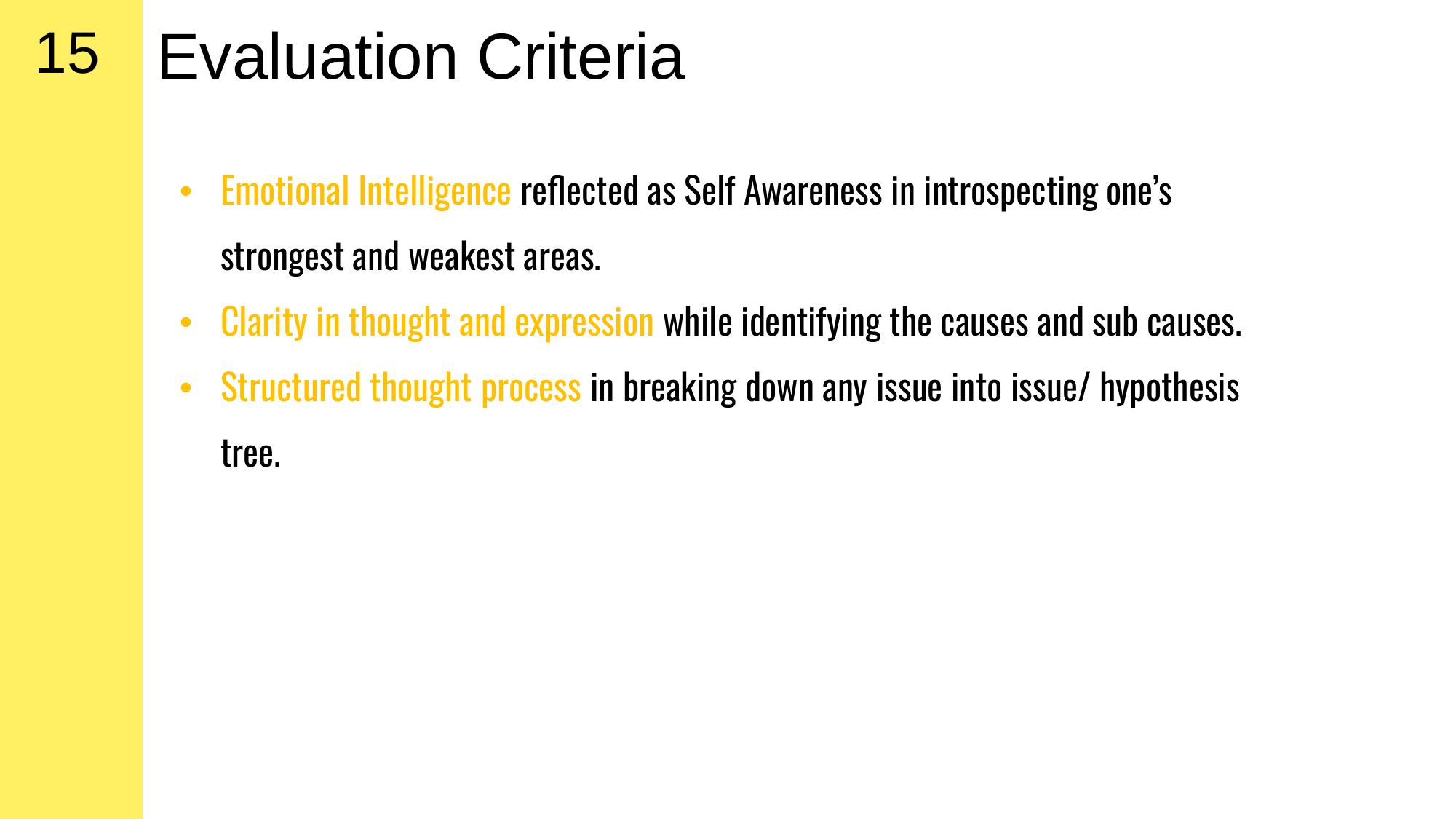

15

Evaluation Criteria

Emotional Intelligence reflected as Self Awareness in introspecting one’s strongest and weakest areas.
Clarity in thought and expression while identifying the causes and sub causes.
Structured thought process in breaking down any issue into issue/ hypothesis tree.